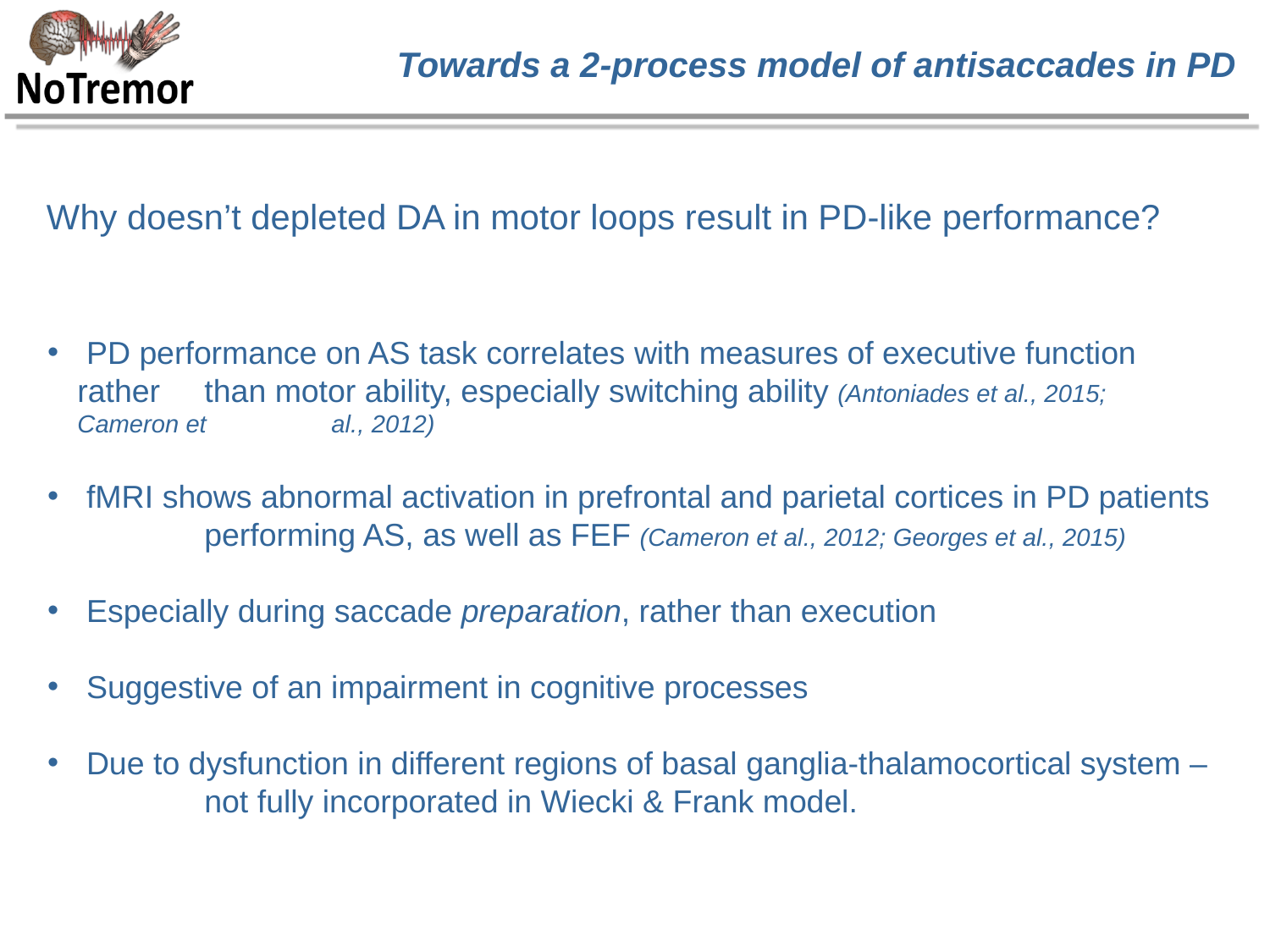

# Towards a 2-process model of antisaccades in PD
Why doesn’t depleted DA in motor loops result in PD-like performance?
 PD performance on AS task correlates with measures of executive function rather 	than motor ability, especially switching ability (Antoniades et al., 2015; Cameron et 	al., 2012)

 fMRI shows abnormal activation in prefrontal and parietal cortices in PD patients 	performing AS, as well as FEF (Cameron et al., 2012; Georges et al., 2015)

 Especially during saccade preparation, rather than execution

 Suggestive of an impairment in cognitive processes

 Due to dysfunction in different regions of basal ganglia-thalamocortical system – 	not fully incorporated in Wiecki & Frank model.